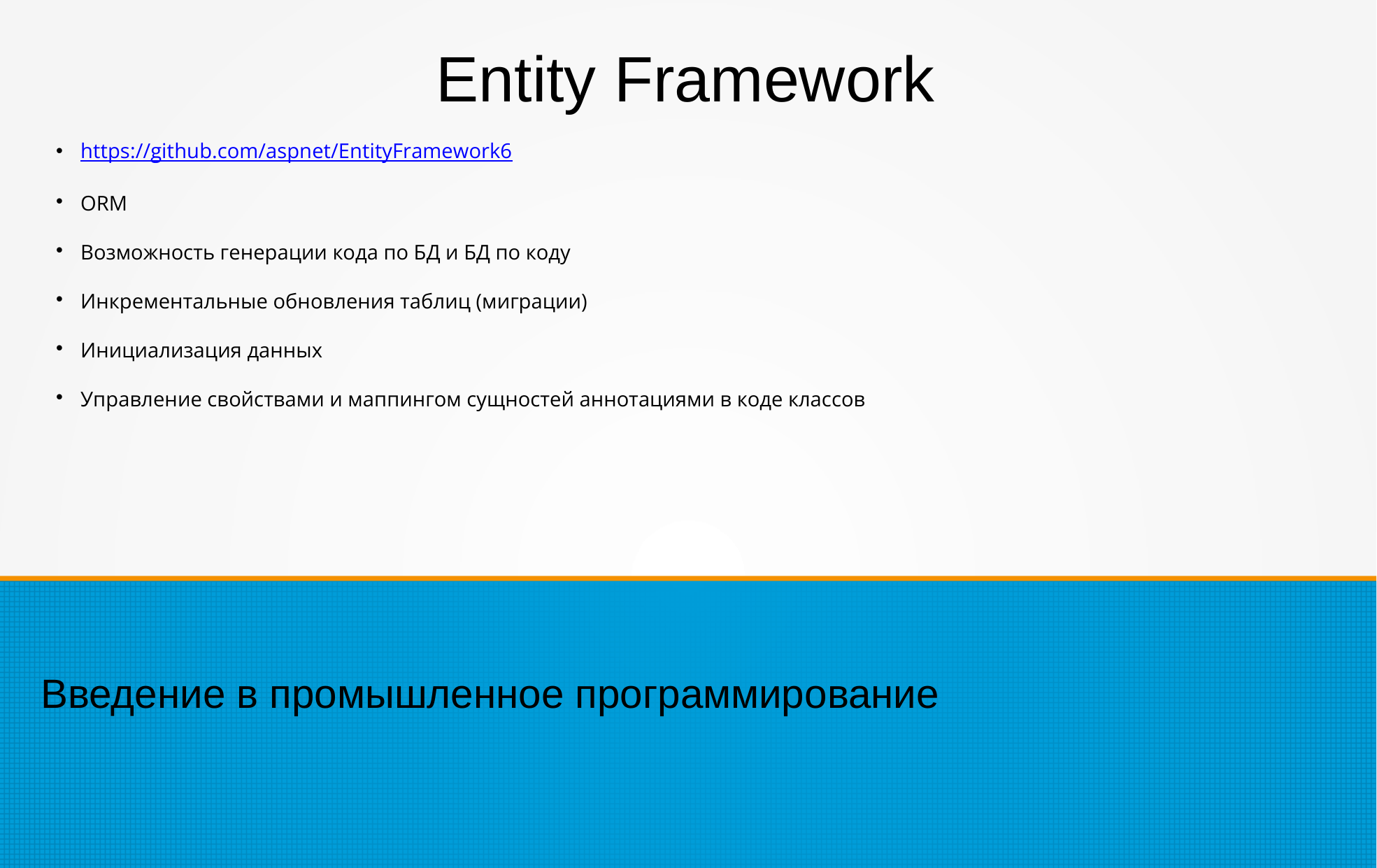

Entity Framework
https://github.com/aspnet/EntityFramework6

ORM

Возможность генерации кода по БД и БД по коду

Инкрементальные обновления таблиц (миграции)

Инициализация данных

Управление свойствами и маппингом сущностей аннотациями в коде классов
Введение в промышленное программирование